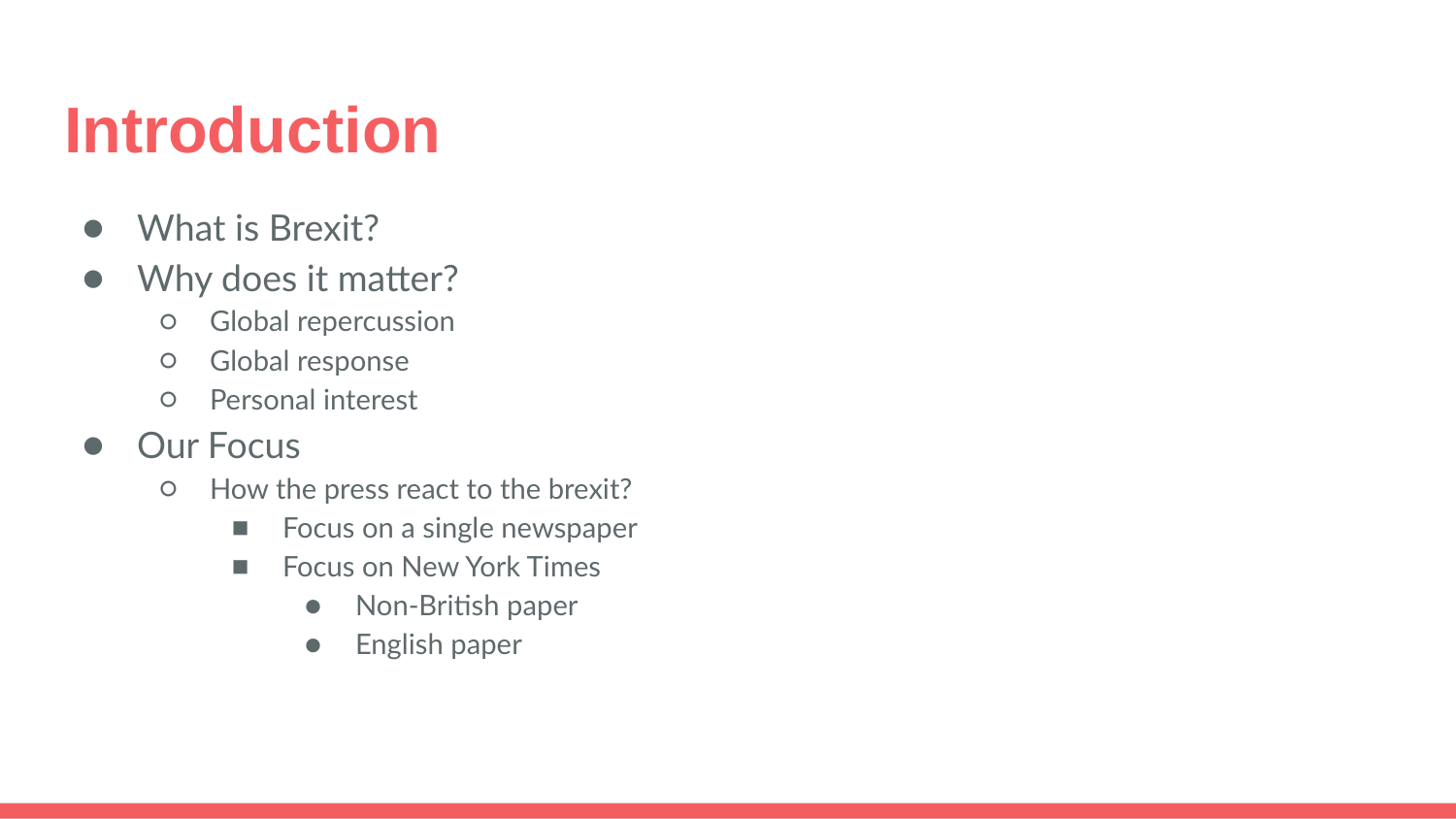

# Introduction

What is Brexit?
Why does it matter?
Global repercussion
Global response
Personal interest
Our Focus
How the press react to the brexit?
Focus on a single newspaper
Focus on New York Times
Non-British paper
English paper